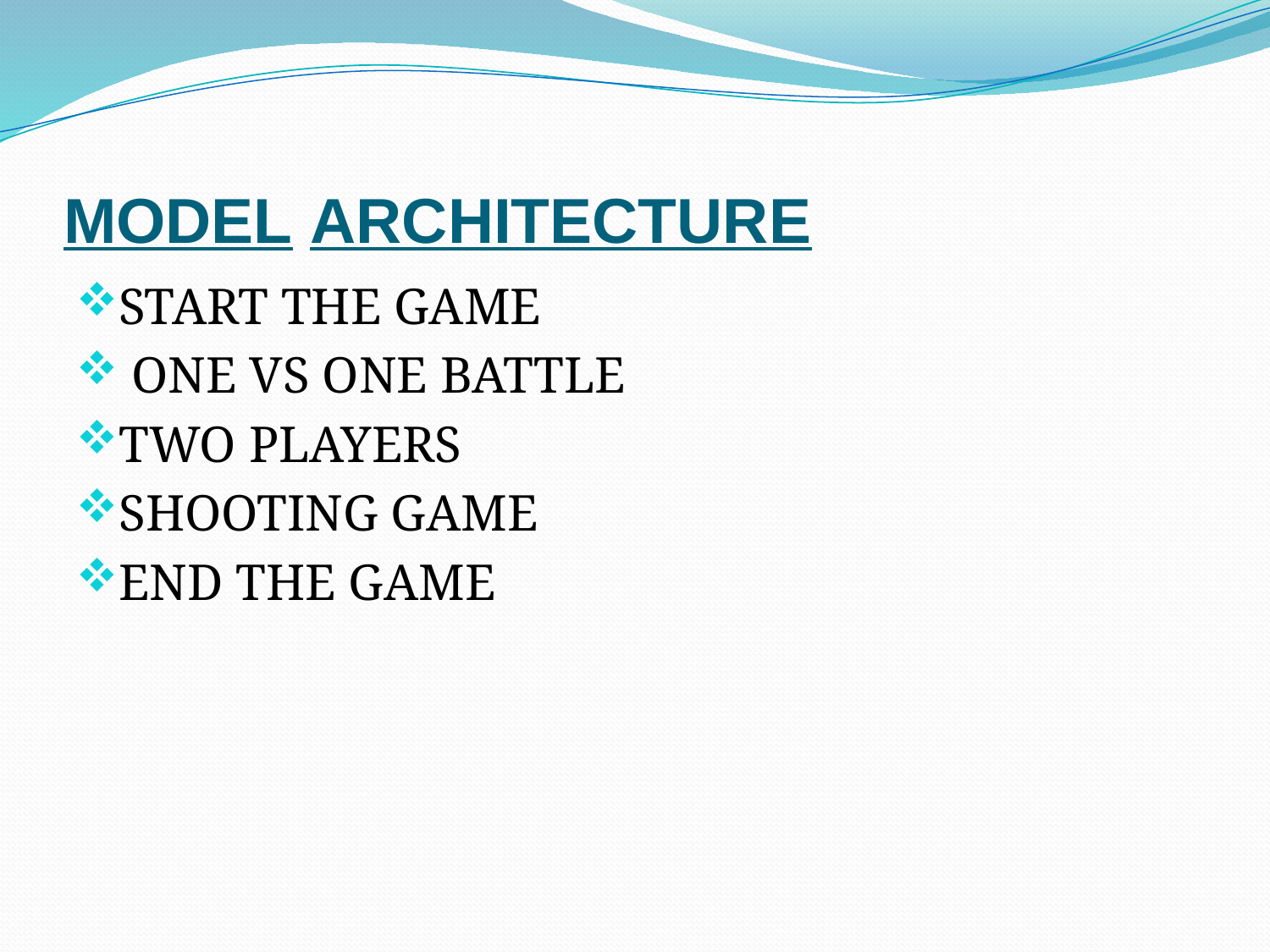

# MODEL ARCHITECTURE
START THE GAME
 ONE VS ONE BATTLE
TWO PLAYERS
SHOOTING GAME
END THE GAME